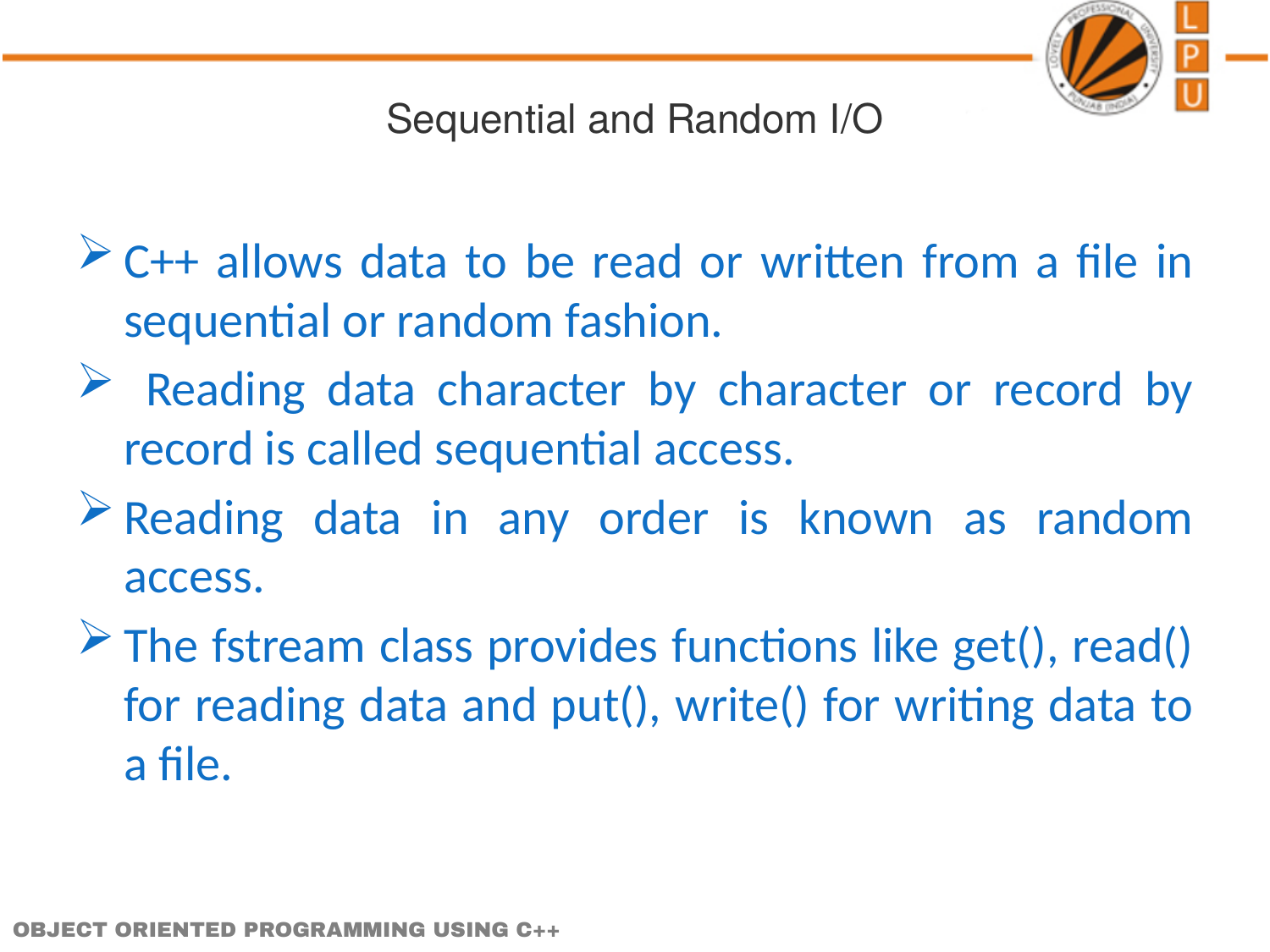

# Sequential and Random I/O
C++ allows data to be read or written from a file in sequential or random fashion.
 Reading data character by character or record by record is called sequential access.
Reading data in any order is known as random access.
The fstream class provides functions like get(), read() for reading data and put(), write() for writing data to a file.